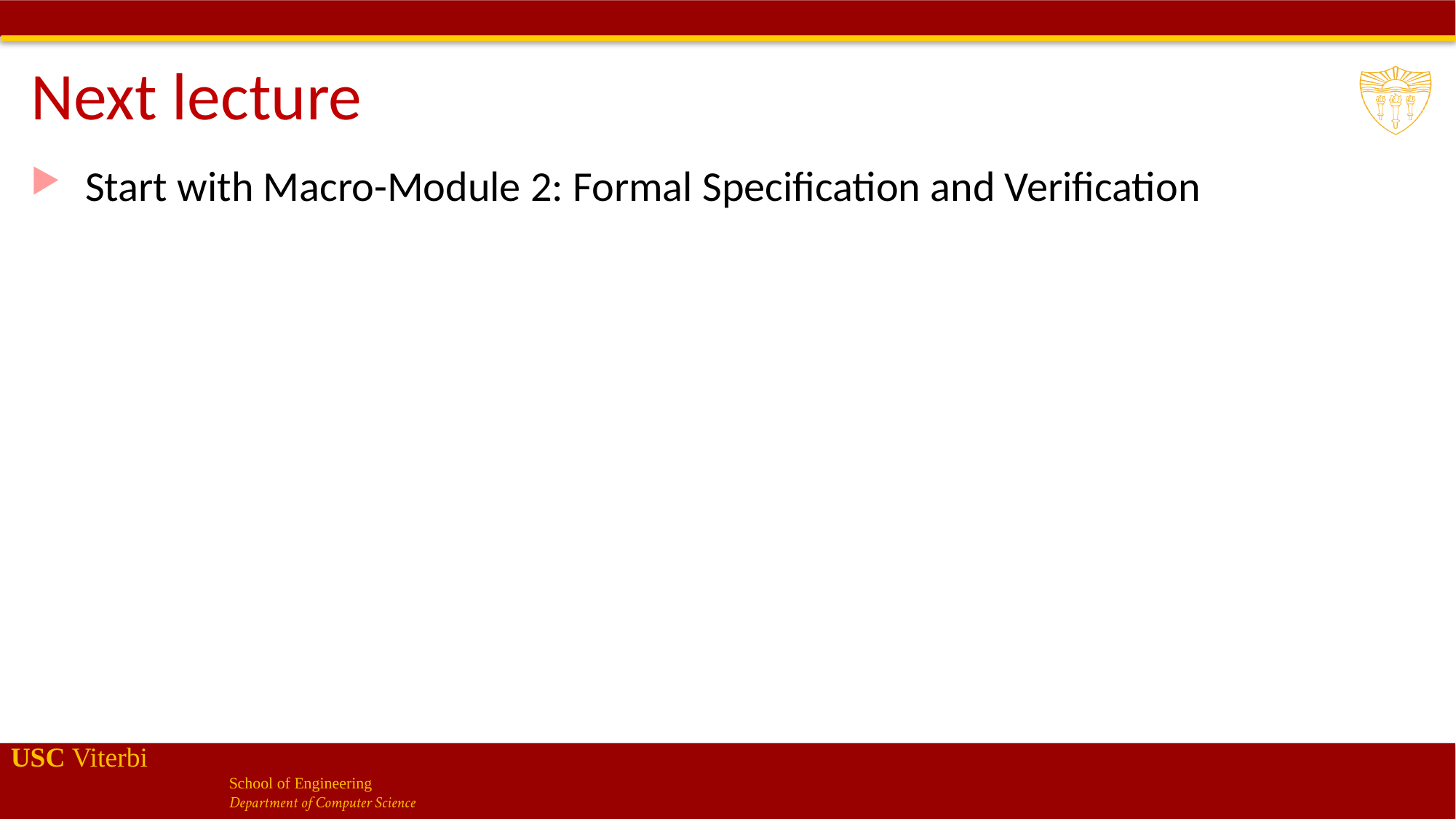

# Next lecture
Start with Macro-Module 2: Formal Specification and Verification

61